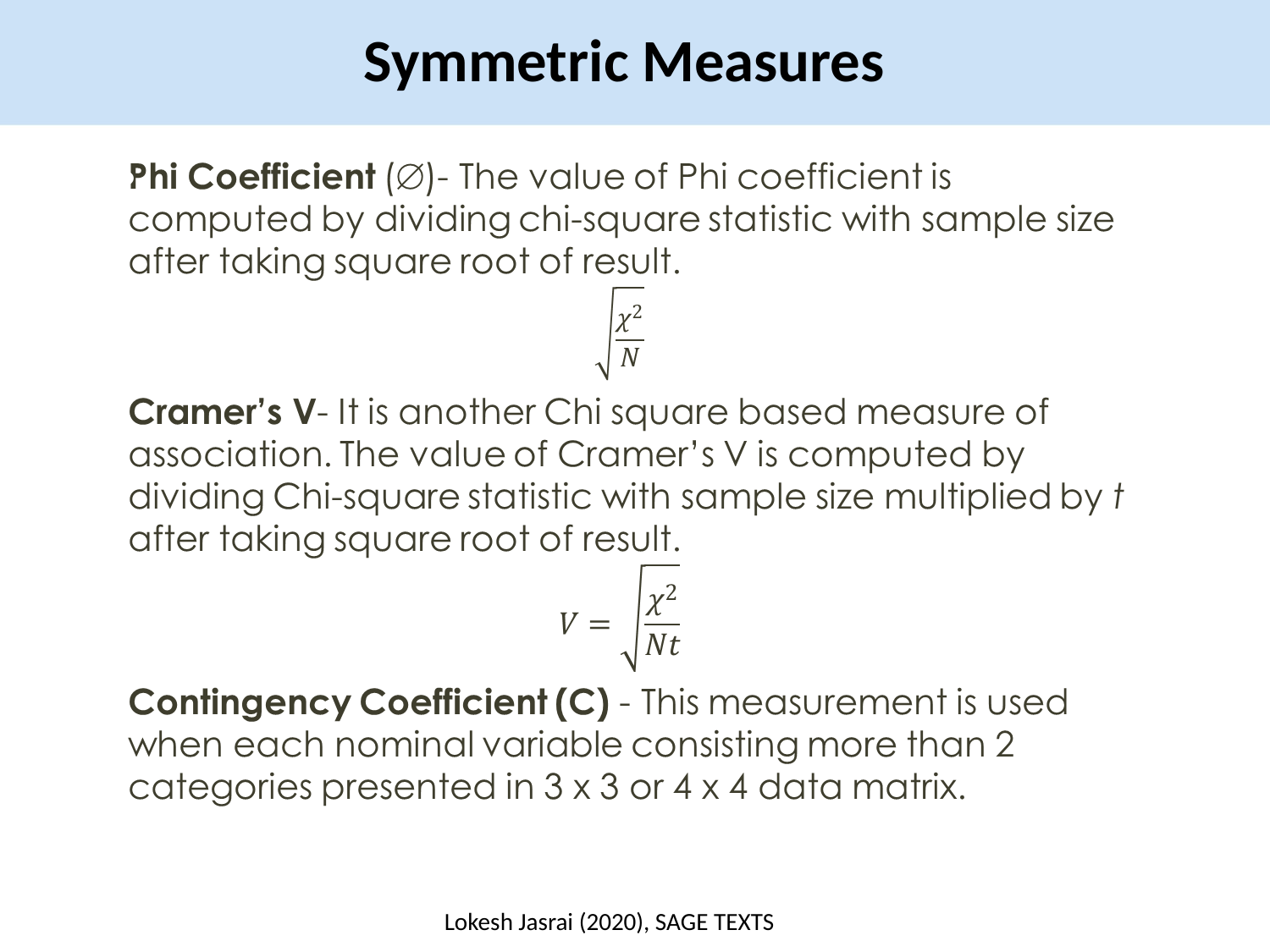

Symmetric Measures

Lokesh Jasrai (2020), SAGE TEXTS